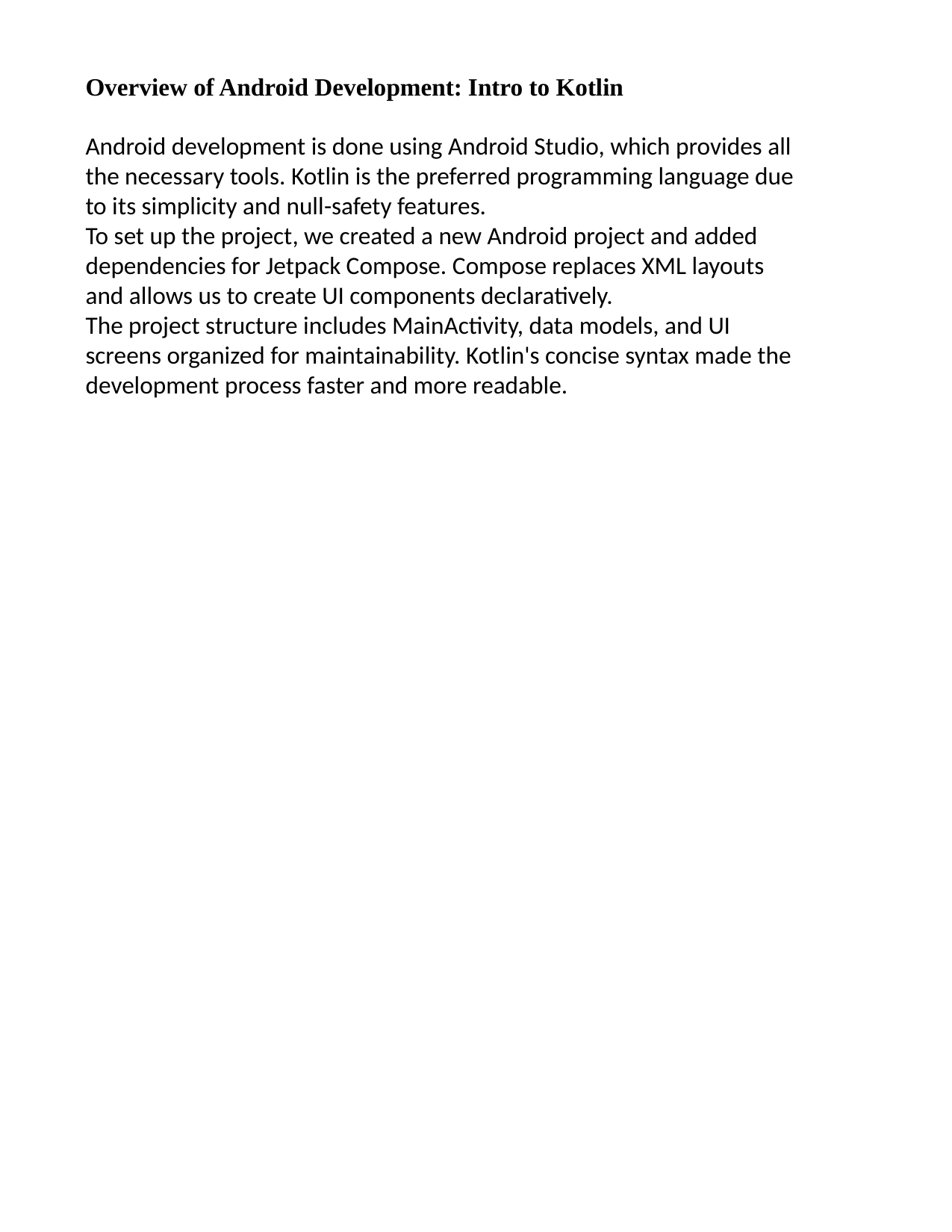

Overview of Android Development: Intro to Kotlin
Android development is done using Android Studio, which provides all the necessary tools. Kotlin is the preferred programming language due to its simplicity and null-safety features.
To set up the project, we created a new Android project and added dependencies for Jetpack Compose. Compose replaces XML layouts and allows us to create UI components declaratively.
The project structure includes MainActivity, data models, and UI screens organized for maintainability. Kotlin's concise syntax made the development process faster and more readable.